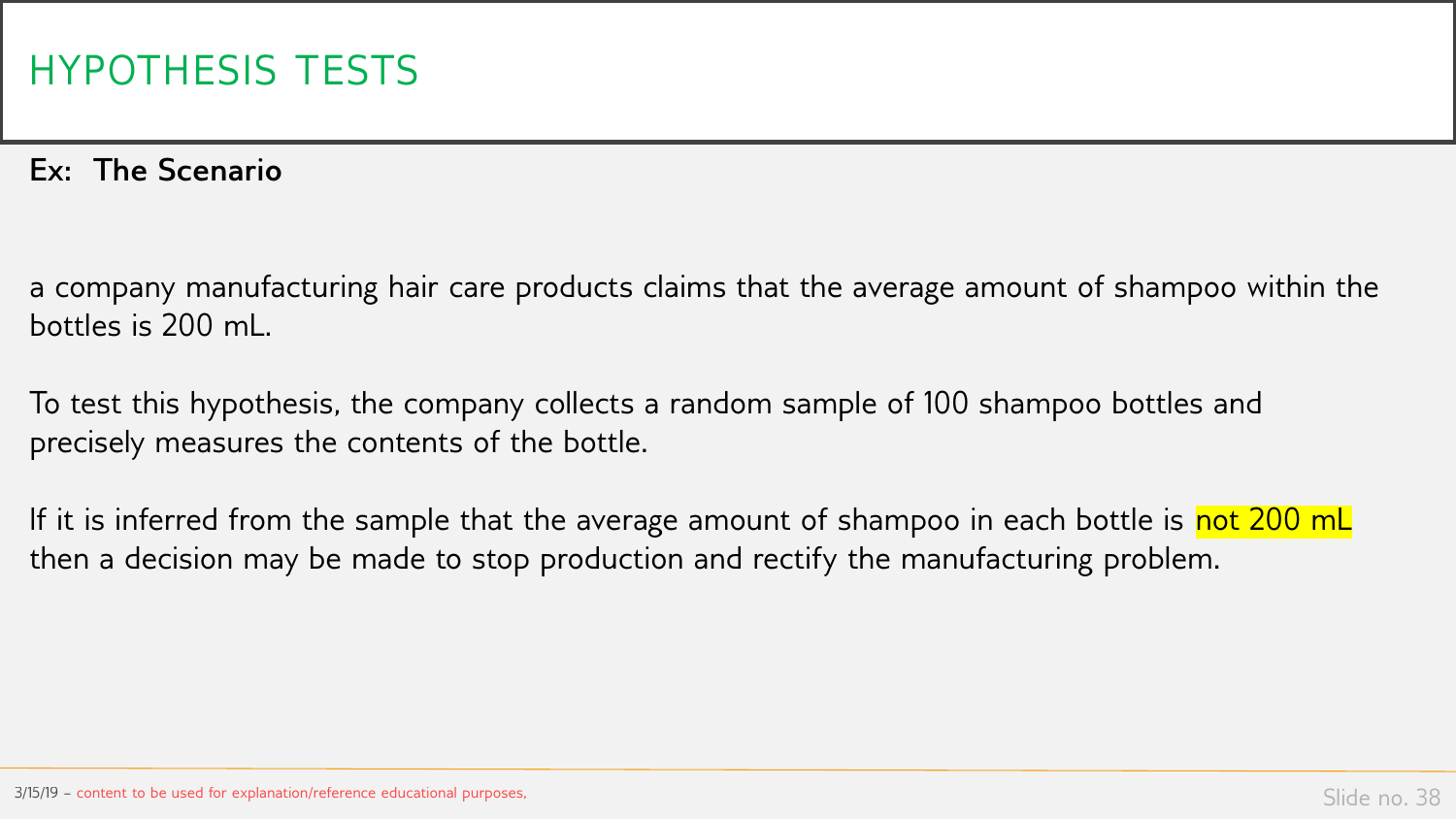

# HYPOTHESIS TESTS
Ex:  The Scenario

a company manufacturing hair care products claims that the average amount of shampoo within the bottles is 200 mL.

To test this hypothesis, the company collects a random sample of 100 shampoo bottles and precisely measures the contents of the bottle.

If it is inferred from the sample that the average amount of shampoo in each bottle is not 200 mL then a decision may be made to stop production and rectify the manufacturing problem.
3/15/19 – content to be used for explanation/reference educational purposes,
Slide no. 38